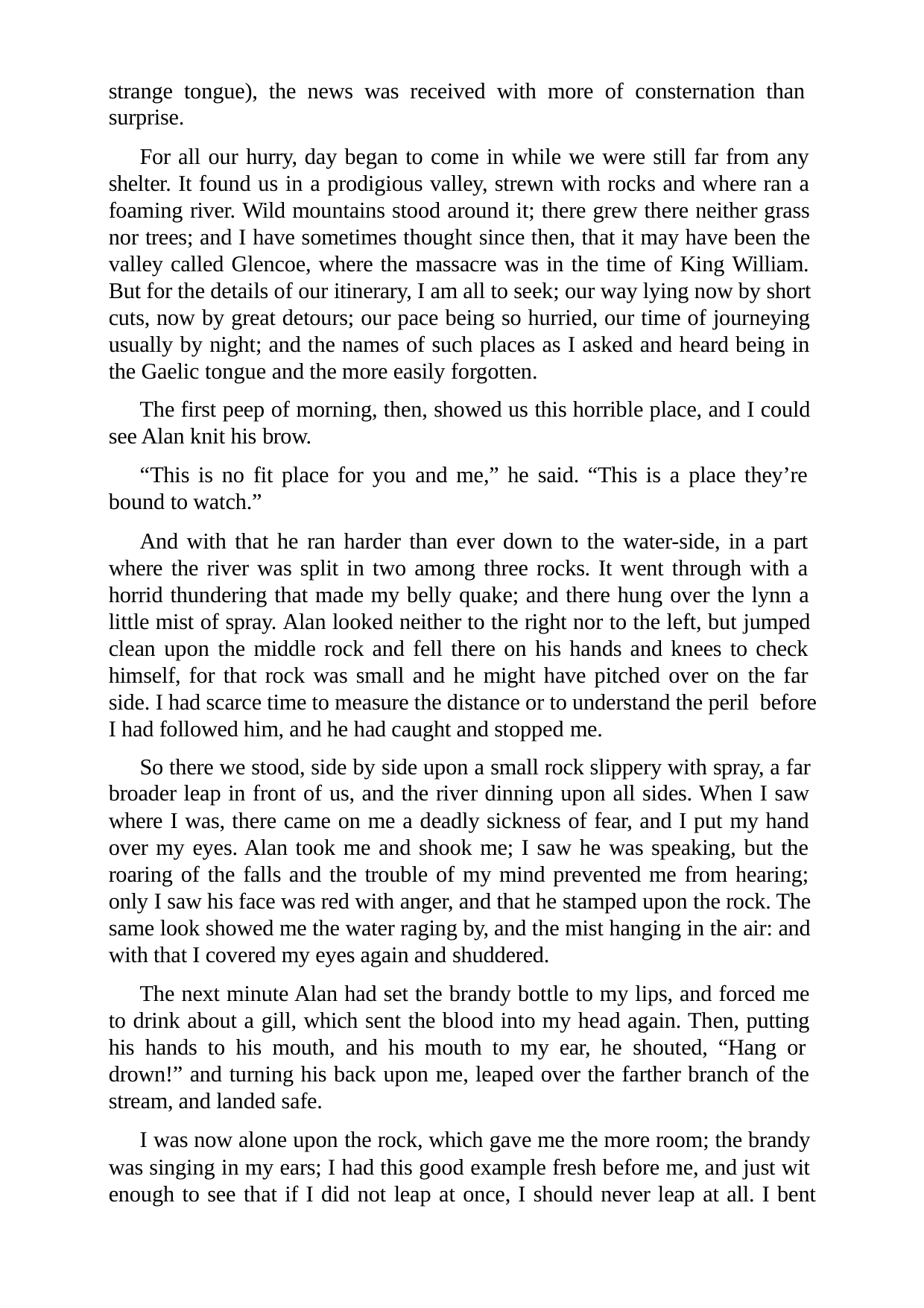

strange tongue), the news was received with more of consternation than  surprise.
For all our hurry, day began to come in while we were still far from any  shelter. It found us in a prodigious valley, strewn with rocks and where ran a  foaming river. Wild mountains stood around it; there grew there neither grass  nor trees; and I have sometimes thought since then, that it may have been the  valley called Glencoe, where the massacre was in the time of King William.  But for the details of our itinerary, I am all to seek; our way lying now by short  cuts, now by great detours; our pace being so hurried, our time of journeying  usually by night; and the names of such places as I asked and heard being in  the Gaelic tongue and the more easily forgotten.
The first peep of morning, then, showed us this horrible place, and I could  see Alan knit his brow.
“This is no fit place for you and me,” he said. “This is a place they’re  bound to watch.”
And with that he ran harder than ever down to the water-side, in a part  where the river was split in two among three rocks. It went through with a  horrid thundering that made my belly quake; and there hung over the lynn a  little mist of spray. Alan looked neither to the right nor to the left, but jumped  clean upon the middle rock and fell there on his hands and knees to check  himself, for that rock was small and he might have pitched over on the far  side. I had scarce time to measure the distance or to understand the peril  before I had followed him, and he had caught and stopped me.
So there we stood, side by side upon a small rock slippery with spray, a far  broader leap in front of us, and the river dinning upon all sides. When I saw  where I was, there came on me a deadly sickness of fear, and I put my hand  over my eyes. Alan took me and shook me; I saw he was speaking, but the  roaring of the falls and the trouble of my mind prevented me from hearing;  only I saw his face was red with anger, and that he stamped upon the rock. The  same look showed me the water raging by, and the mist hanging in the air: and  with that I covered my eyes again and shuddered.
The next minute Alan had set the brandy bottle to my lips, and forced me  to drink about a gill, which sent the blood into my head again. Then, putting  his hands to his mouth, and his mouth to my ear, he shouted, “Hang or  drown!” and turning his back upon me, leaped over the farther branch of the  stream, and landed safe.
I was now alone upon the rock, which gave me the more room; the brandy  was singing in my ears; I had this good example fresh before me, and just wit  enough to see that if I did not leap at once, I should never leap at all. I bent